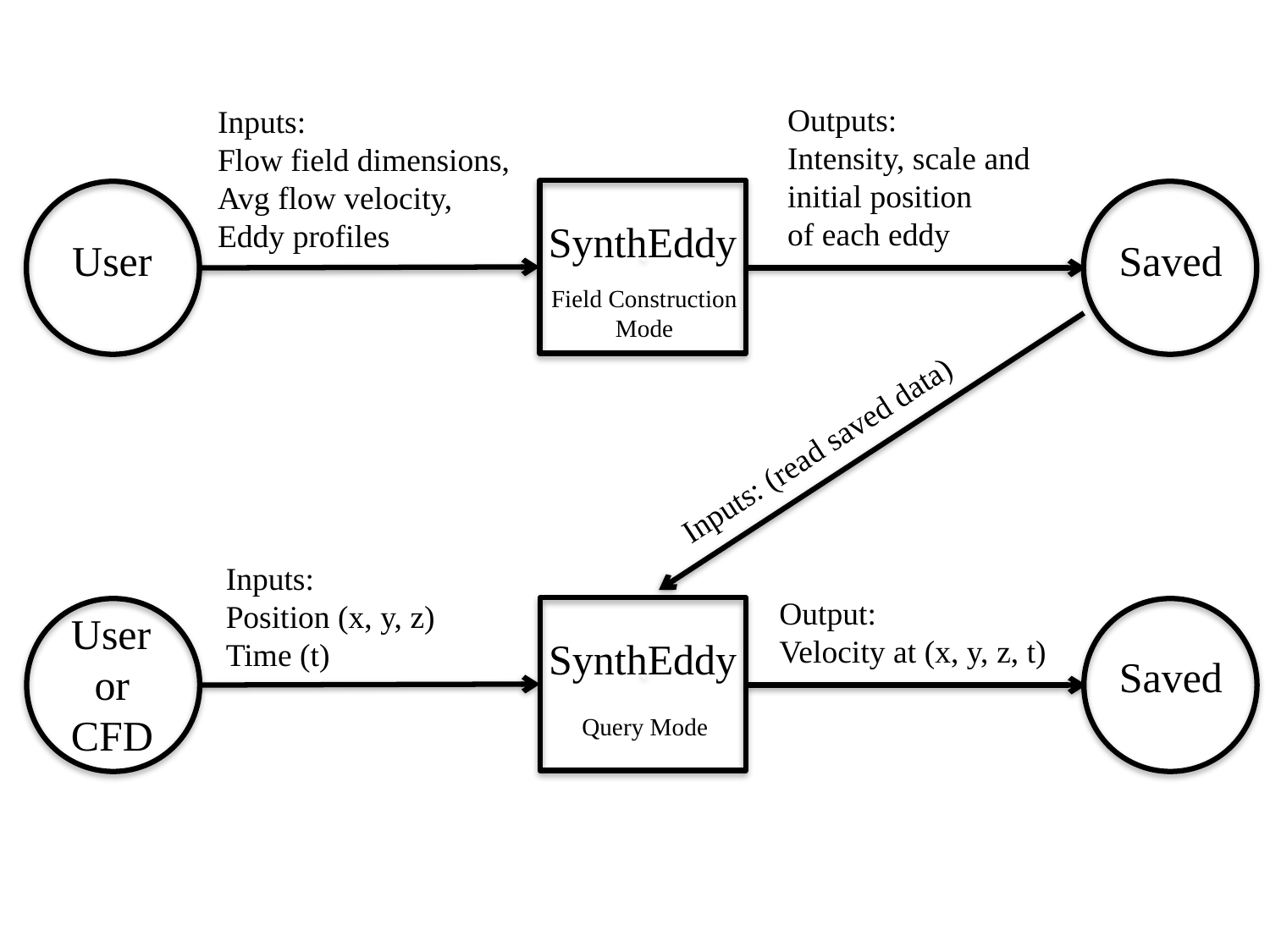

Outputs:
Intensity, scale and
initial position
of each eddy
Inputs:
Flow field dimensions,
Avg flow velocity,
Eddy profiles
`
SynthEddy

User

Saved
Field Construction
Mode
Inputs: (read saved data)
Inputs:
Position (x, y, z)
Time (t)
Output:
Velocity at (x, y, z, t)
`
SynthEddy

User
or
CFD

Saved
Query Mode